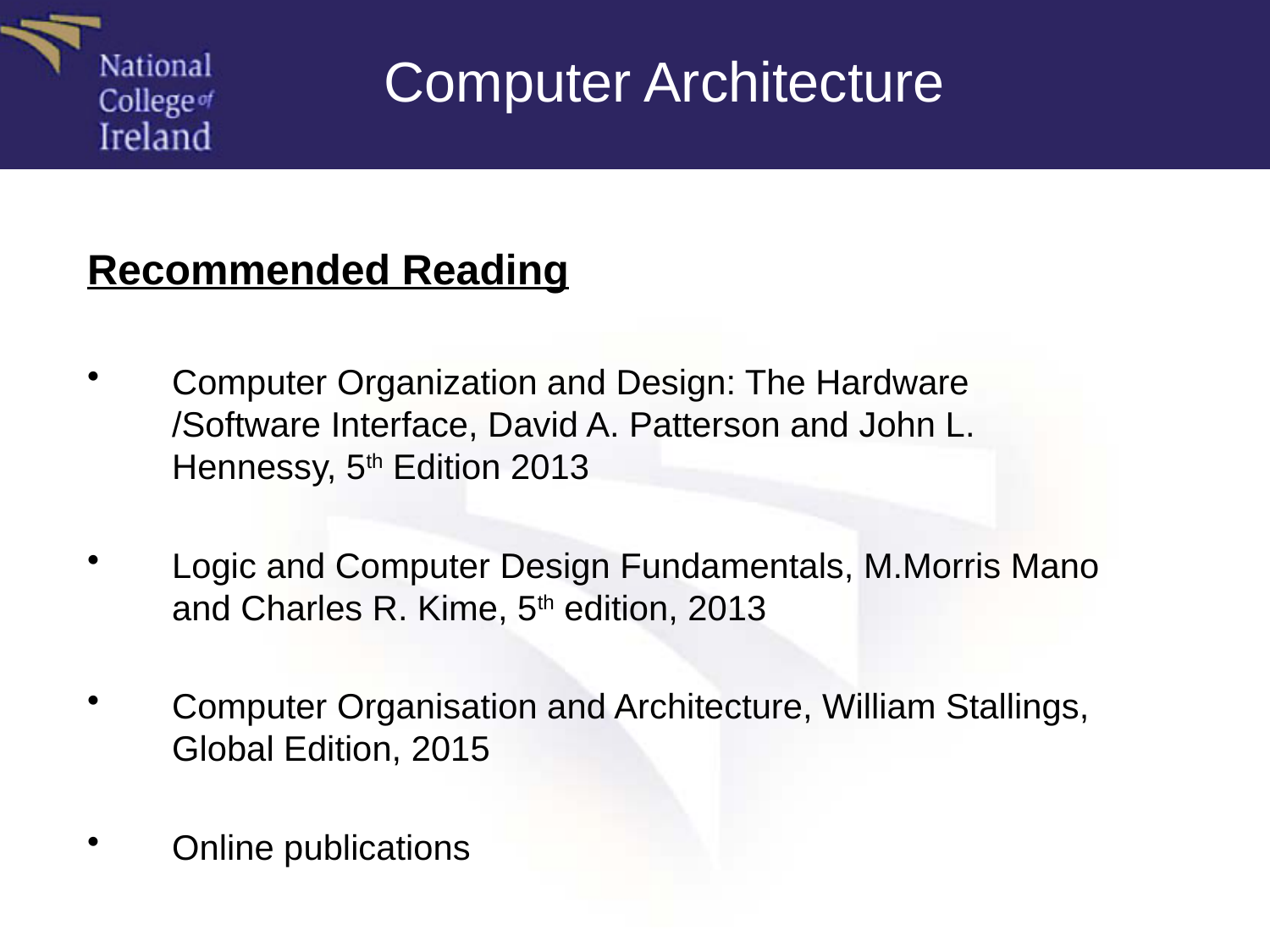

Computer Architecture
Recommended Reading

Computer Organization and Design: The Hardware /Software Interface, David A. Patterson and John L. Hennessy, 5th Edition 2013

Logic and Computer Design Fundamentals, M.Morris Mano and Charles R. Kime, 5th edition, 2013

Computer Organisation and Architecture, William Stallings, Global Edition, 2015

Online publications